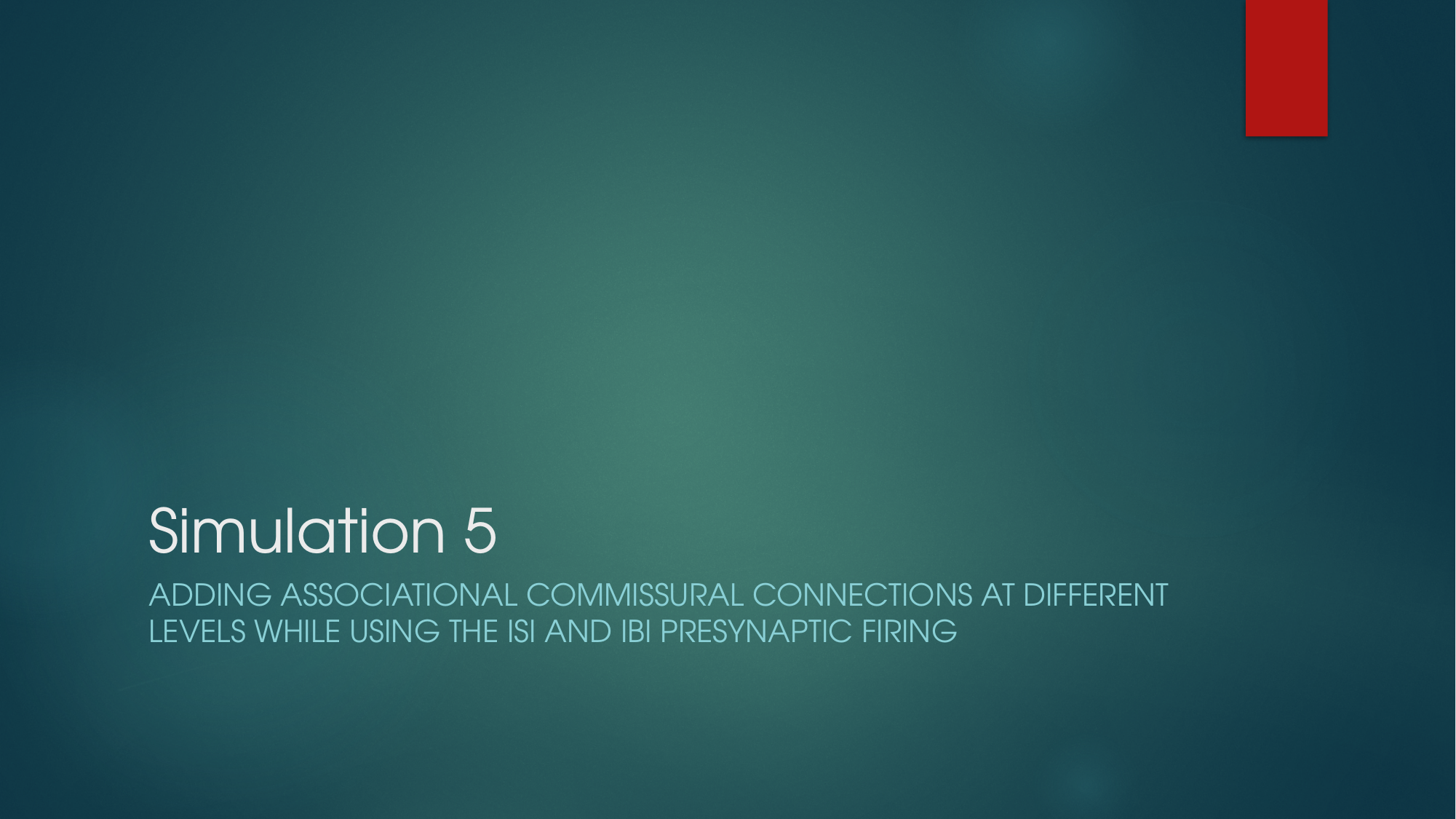

# Simulation 5
Adding Associational Commissural connections at different levels while using the ISI and IBI presynaptic firing